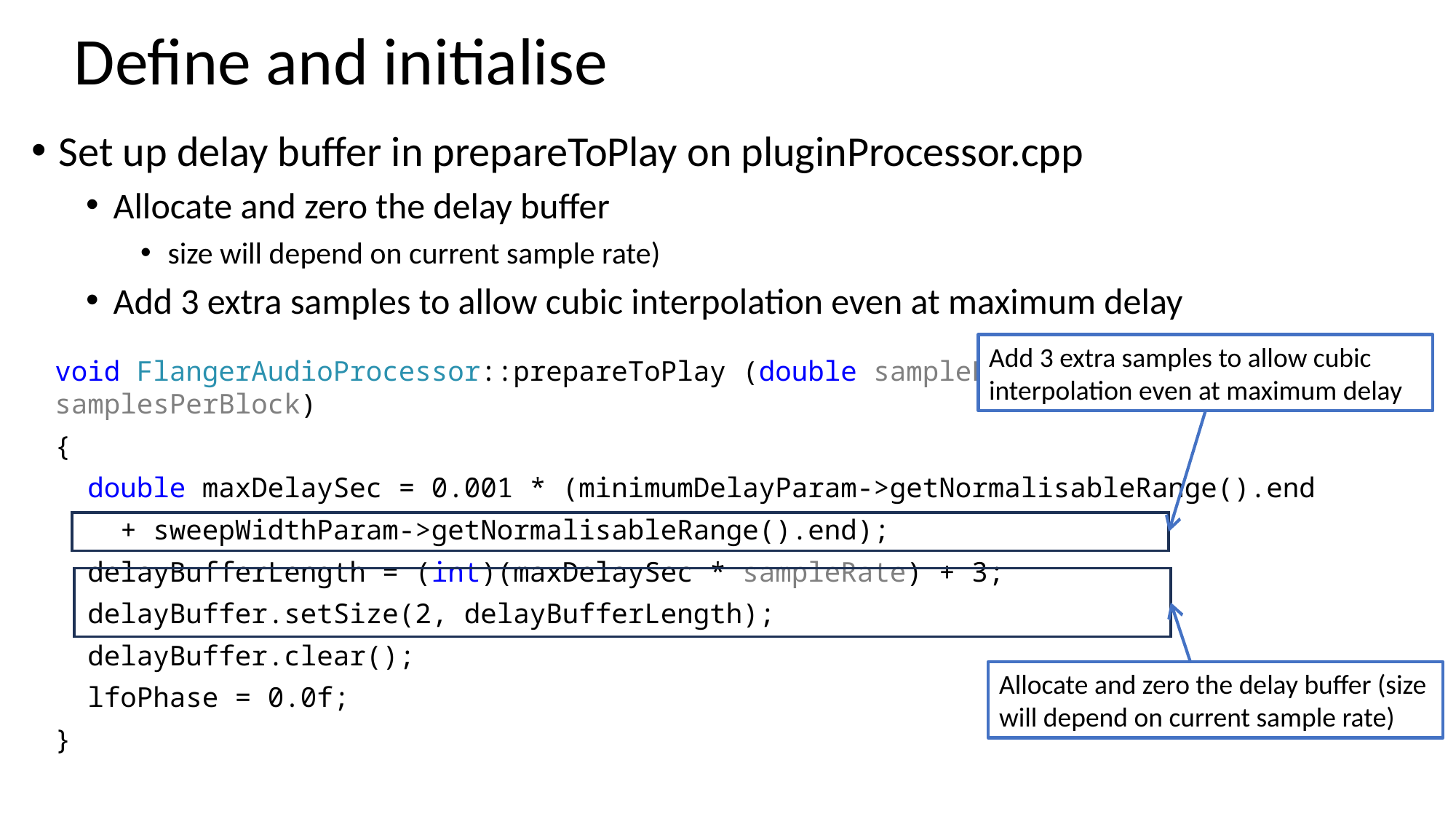

# Define and initialise
Set up delay buffer in prepareToPlay on pluginProcessor.cpp
Allocate and zero the delay buffer
size will depend on current sample rate)
Add 3 extra samples to allow cubic interpolation even at maximum delay

Add 3 extra samples to allow cubic interpolation even at maximum delay
void FlangerAudioProcessor::prepareToPlay (double sampleRate, int samplesPerBlock)
{
  double maxDelaySec = 0.001 * (minimumDelayParam->getNormalisableRange().end
    + sweepWidthParam->getNormalisableRange().end);
  delayBufferLength = (int)(maxDelaySec * sampleRate) + 3;
  delayBuffer.setSize(2, delayBufferLength);
  delayBuffer.clear();
  lfoPhase = 0.0f;
}

Allocate and zero the delay buffer (size will depend on current sample rate)